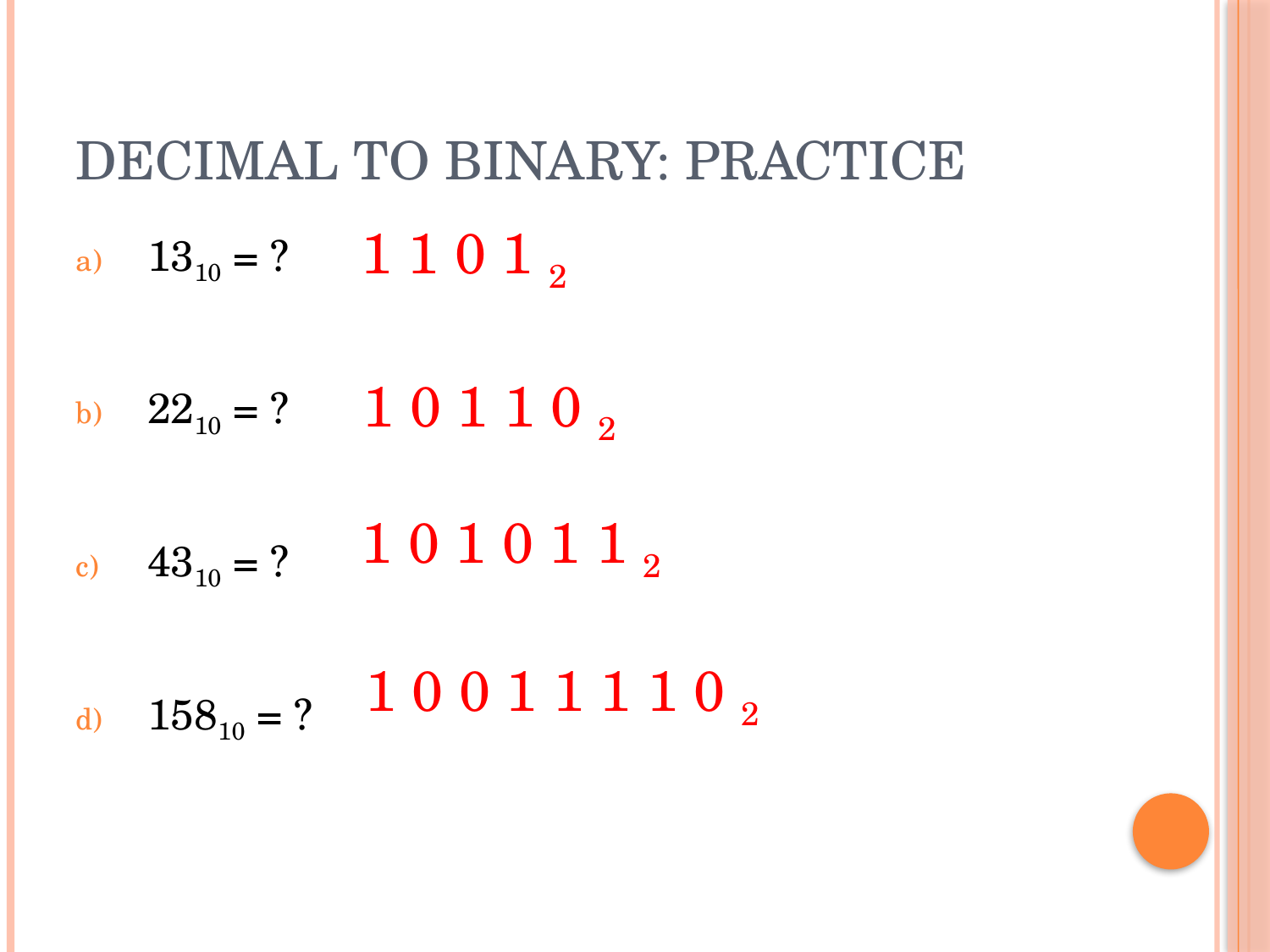

# Decimal to binary: practice
1 1 0 1 2
1310 = ?
2210 = ?
4310 = ?
15810 = ?
1 0 1 1 0 2
1 0 1 0 1 1 2
1 0 0 1 1 1 1 0 2